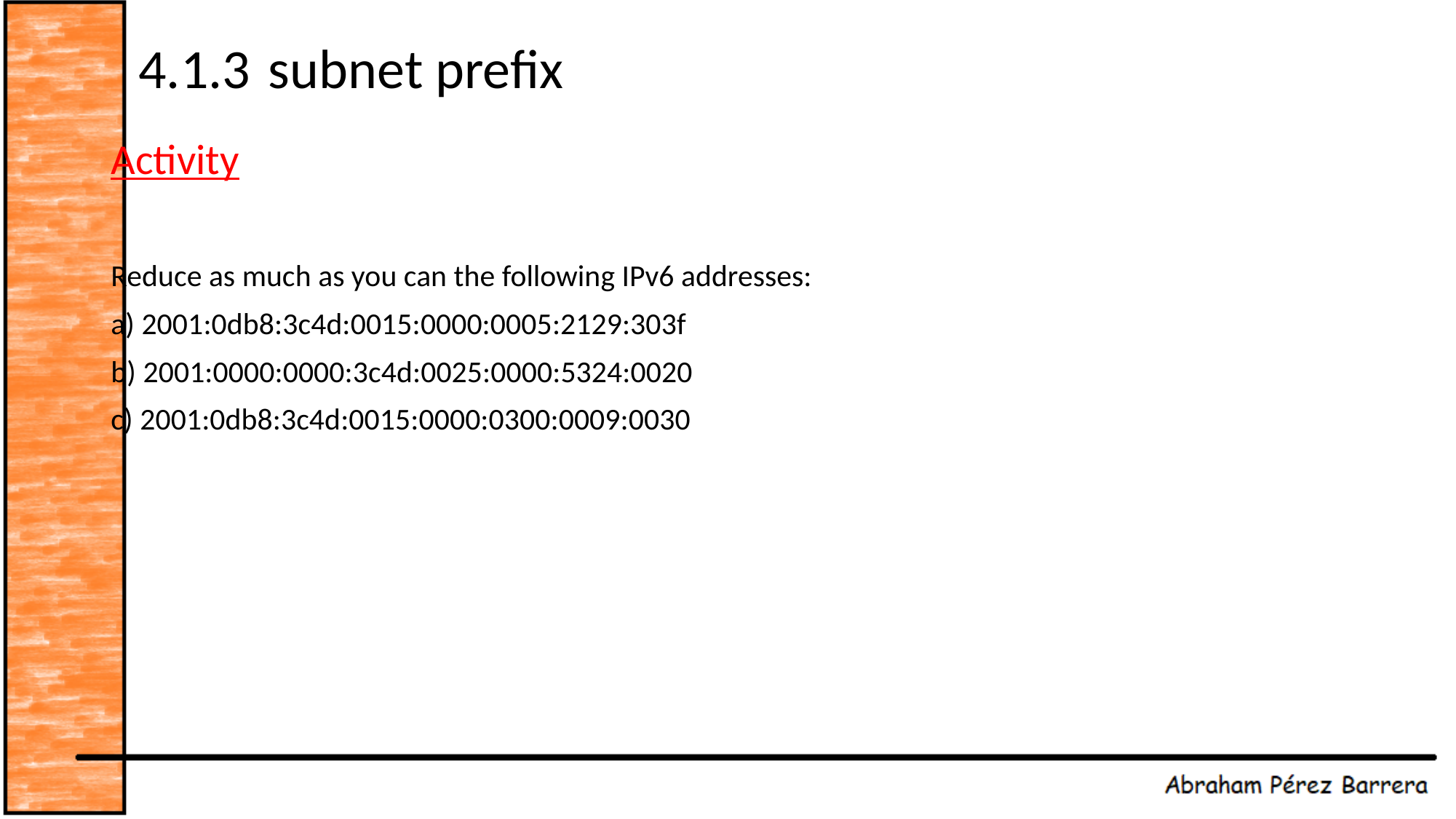

# 4.1.3  subnet prefix
Activity

Reduce as much as you can the following IPv6 addresses:
a) 2001:0db8:3c4d:0015:0000:0005:2129:303f
b) 2001:0000:0000:3c4d:0025:0000:5324:0020
c) 2001:0db8:3c4d:0015:0000:0300:0009:0030